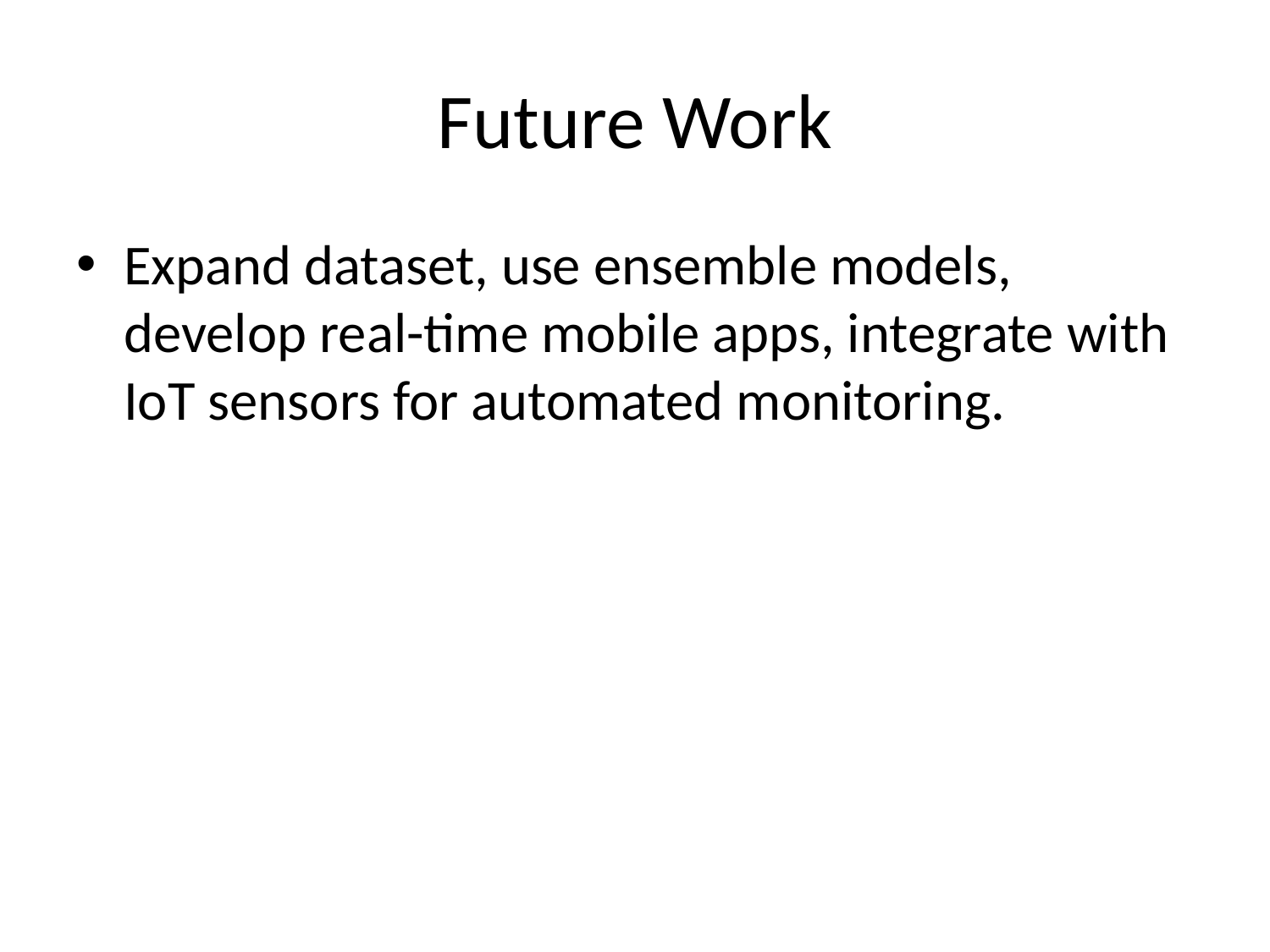

# Future Work
Expand dataset, use ensemble models, develop real-time mobile apps, integrate with IoT sensors for automated monitoring.